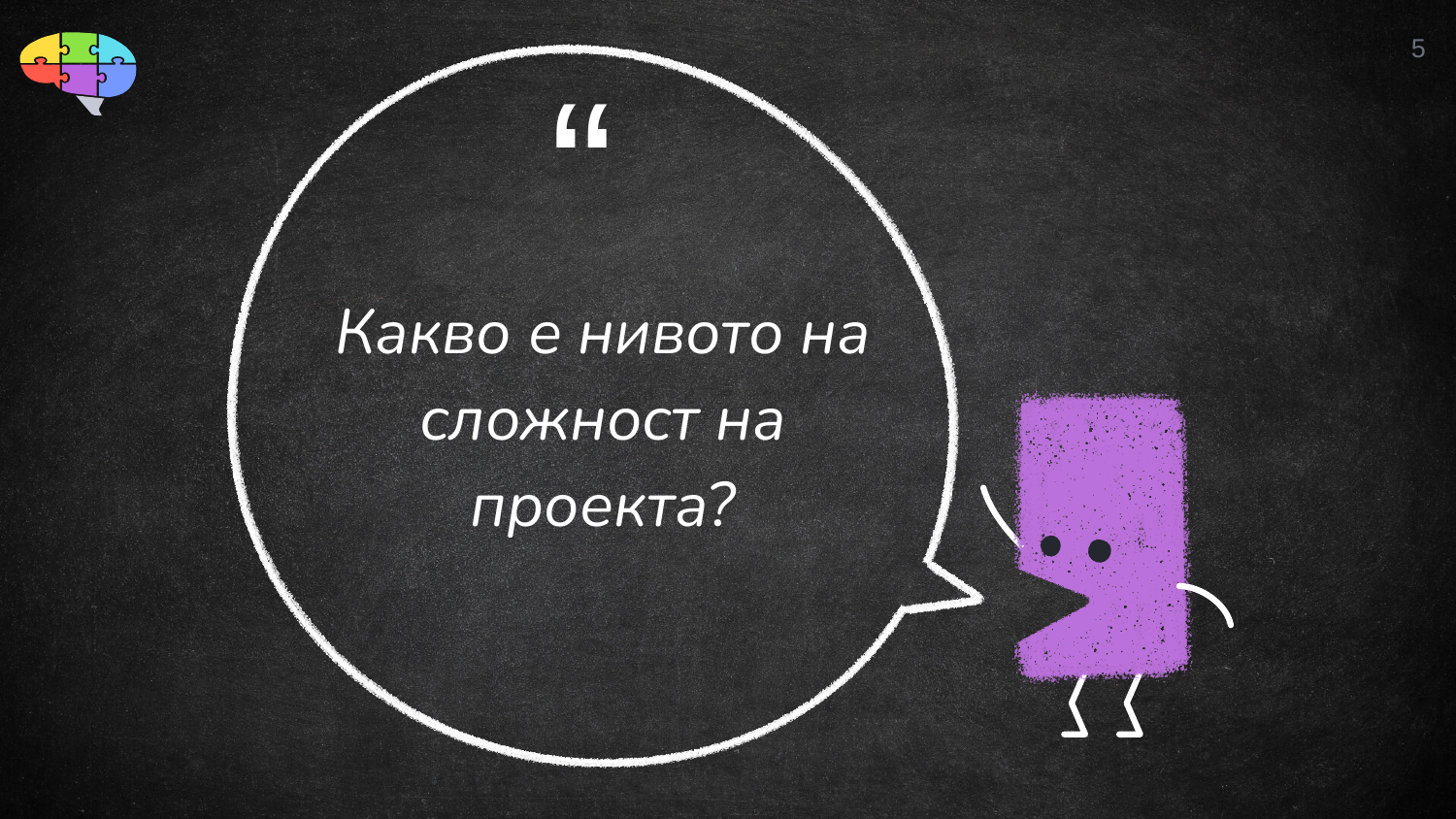

5
Какво е нивото на сложност на проекта?